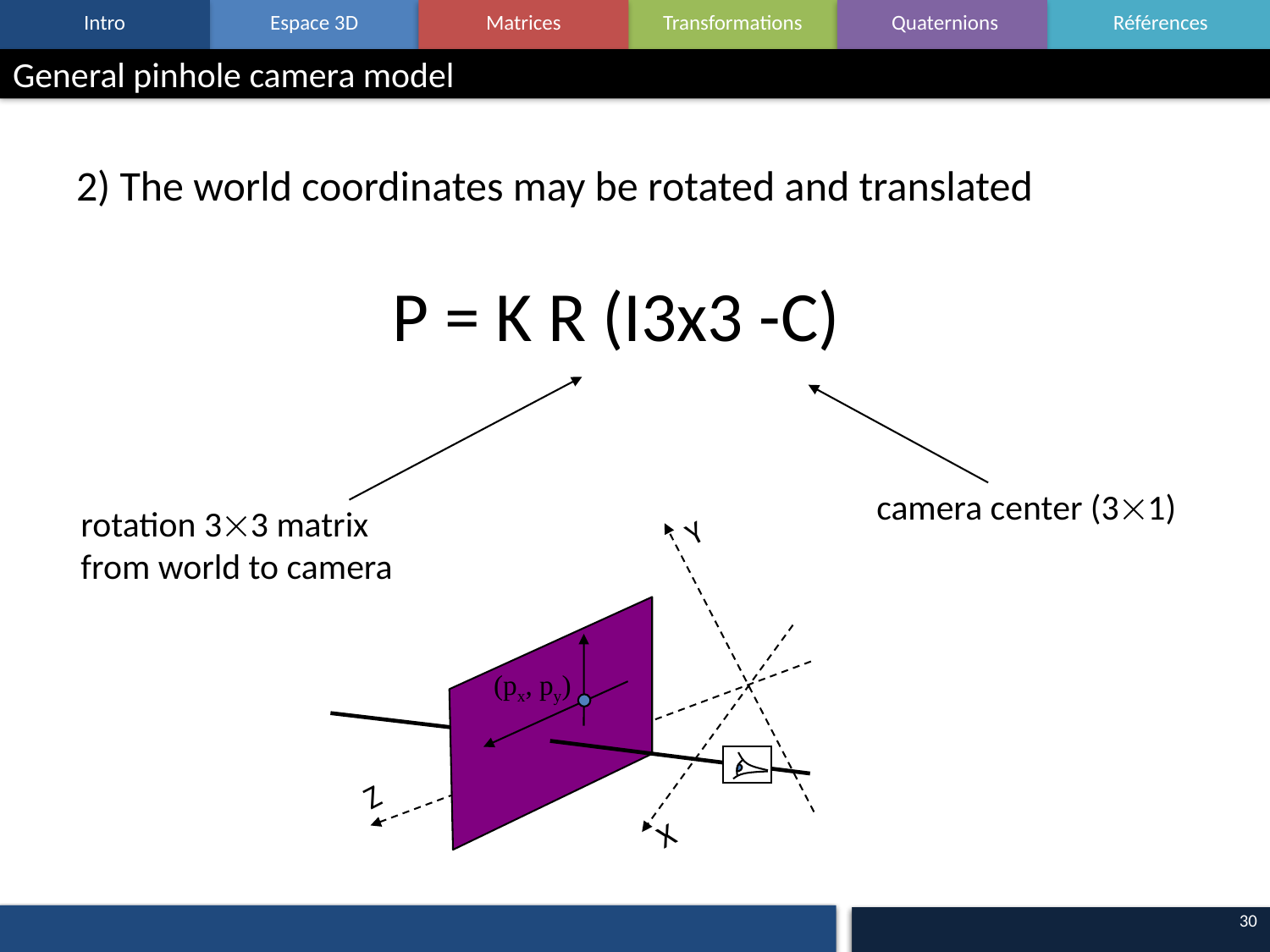

# General pinhole camera model
2) The world coordinates may be rotated and translated
P = K R (I3x3 -C)

camera center (3×1)
rotation 3×3 matrix
from world to camera

Y

(px, py)

Z
X
30